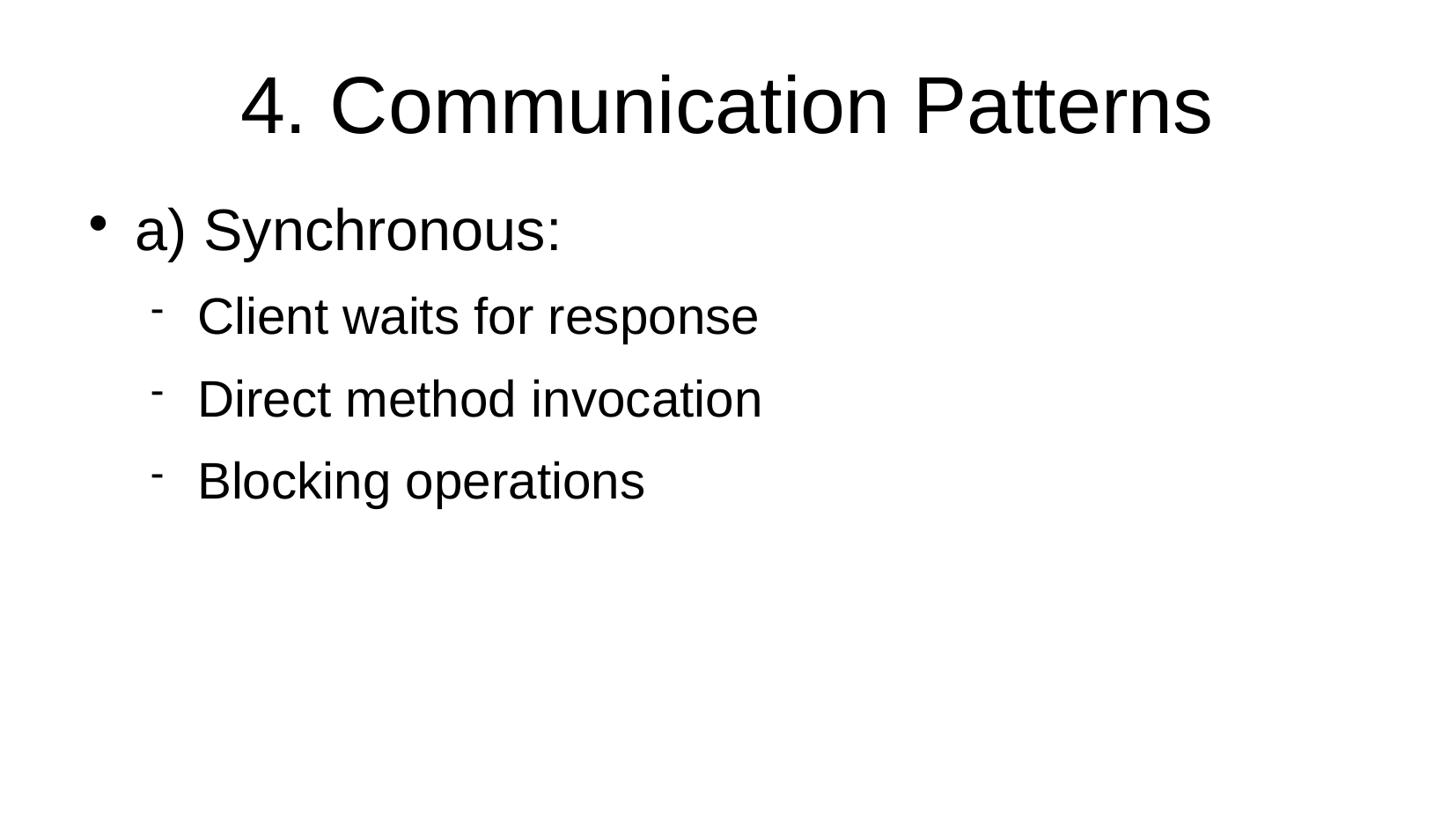

4. Communication Patterns
a) Synchronous:
Client waits for response
Direct method invocation
Blocking operations